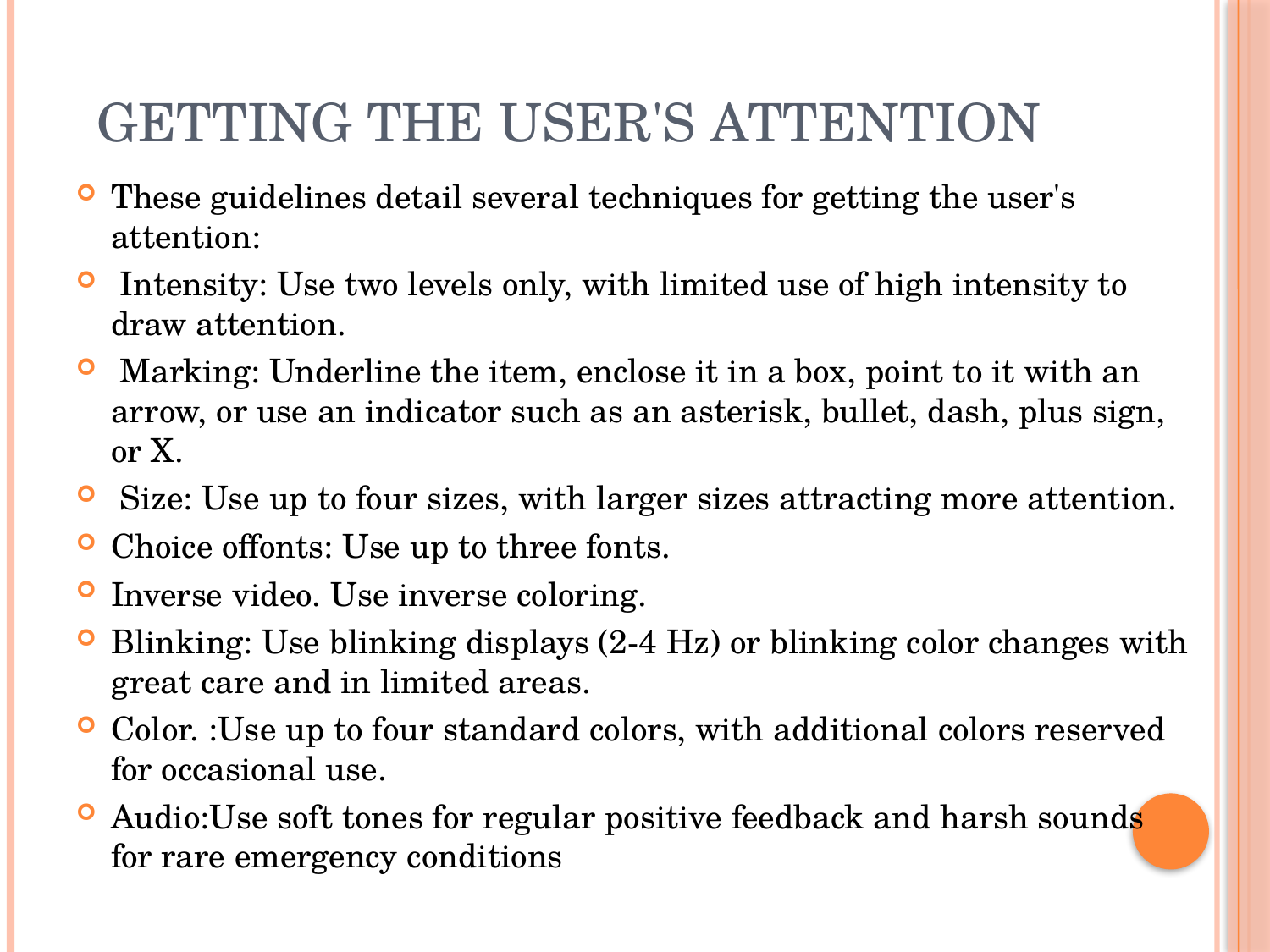

# Getting the user's attention
These guidelines detail several techniques for getting the user's attention:
 Intensity: Use two levels only, with limited use of high intensity to draw attention.
 Marking: Underline the item, enclose it in a box, point to it with an arrow, or use an indicator such as an asterisk, bullet, dash, plus sign, or X.
 Size: Use up to four sizes, with larger sizes attracting more attention.
Choice offonts: Use up to three fonts.
Inverse video. Use inverse coloring.
Blinking: Use blinking displays (2-4 Hz) or blinking color changes with great care and in limited areas.
Color. :Use up to four standard colors, with additional colors reserved for occasional use.
Audio:Use soft tones for regular positive feedback and harsh sounds for rare emergency conditions